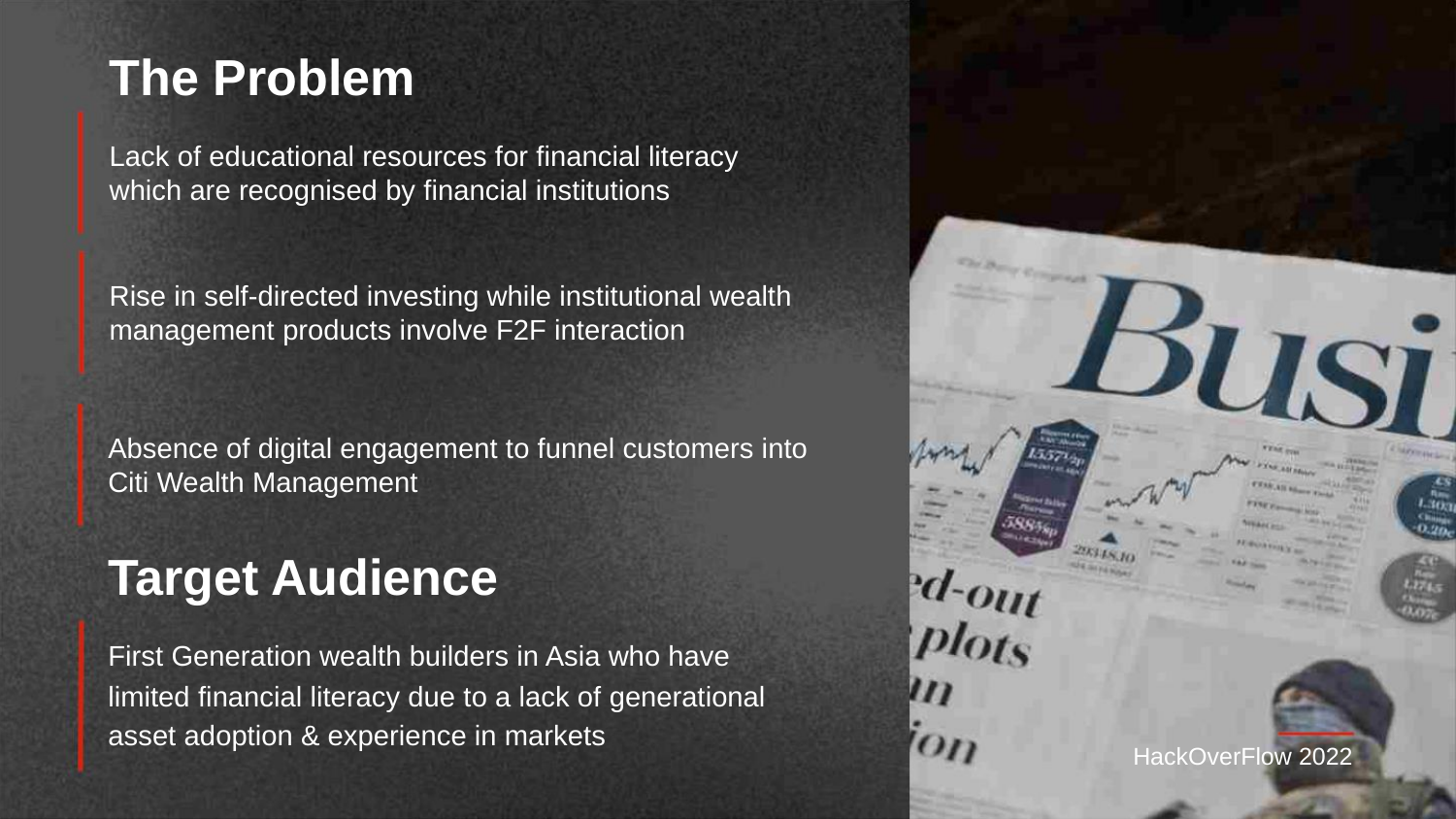

The Problem
Lack of educational resources for financial literacy
which are recognised by financial institutions
Rise in self-directed investing while institutional wealth
management products involve F2F interaction
Absence of digital engagement to funnel customers into
Citi Wealth Management
Target Audience
First Generation wealth builders in Asia who have
limited financial literacy due to a lack of generational
asset adoption & experience in markets
HackOverFlow 2022